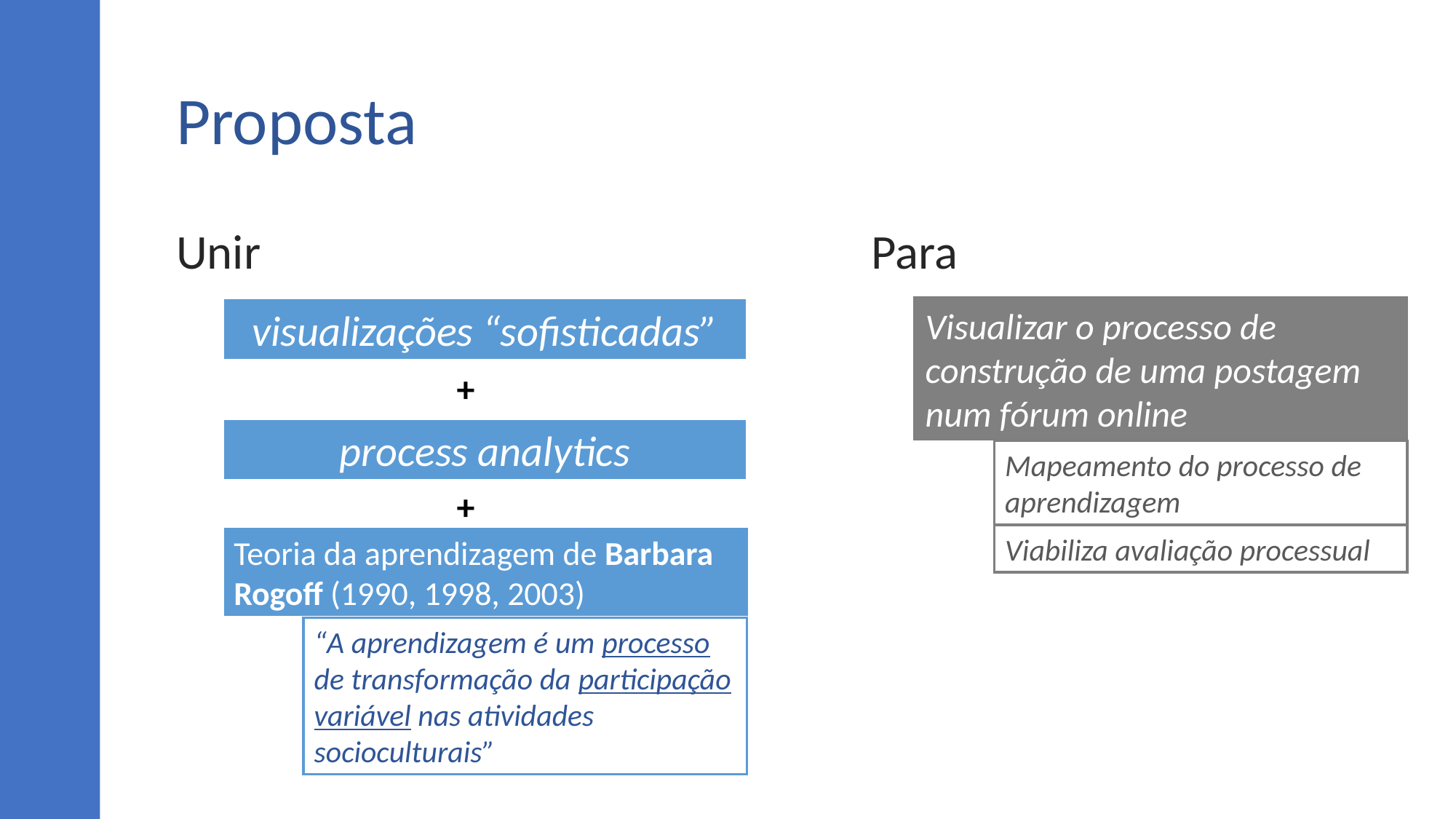

# Proposta
Unir
Para
Visualizar o processo de construção de uma postagem num fórum online
visualizações “sofisticadas”
+
process analytics
Mapeamento do processo de aprendizagem
+
Viabiliza avaliação processual
Teoria da aprendizagem de Barbara Rogoff (1990, 1998, 2003)
“A aprendizagem é um processo de transformação da participação variável nas atividades socioculturais”